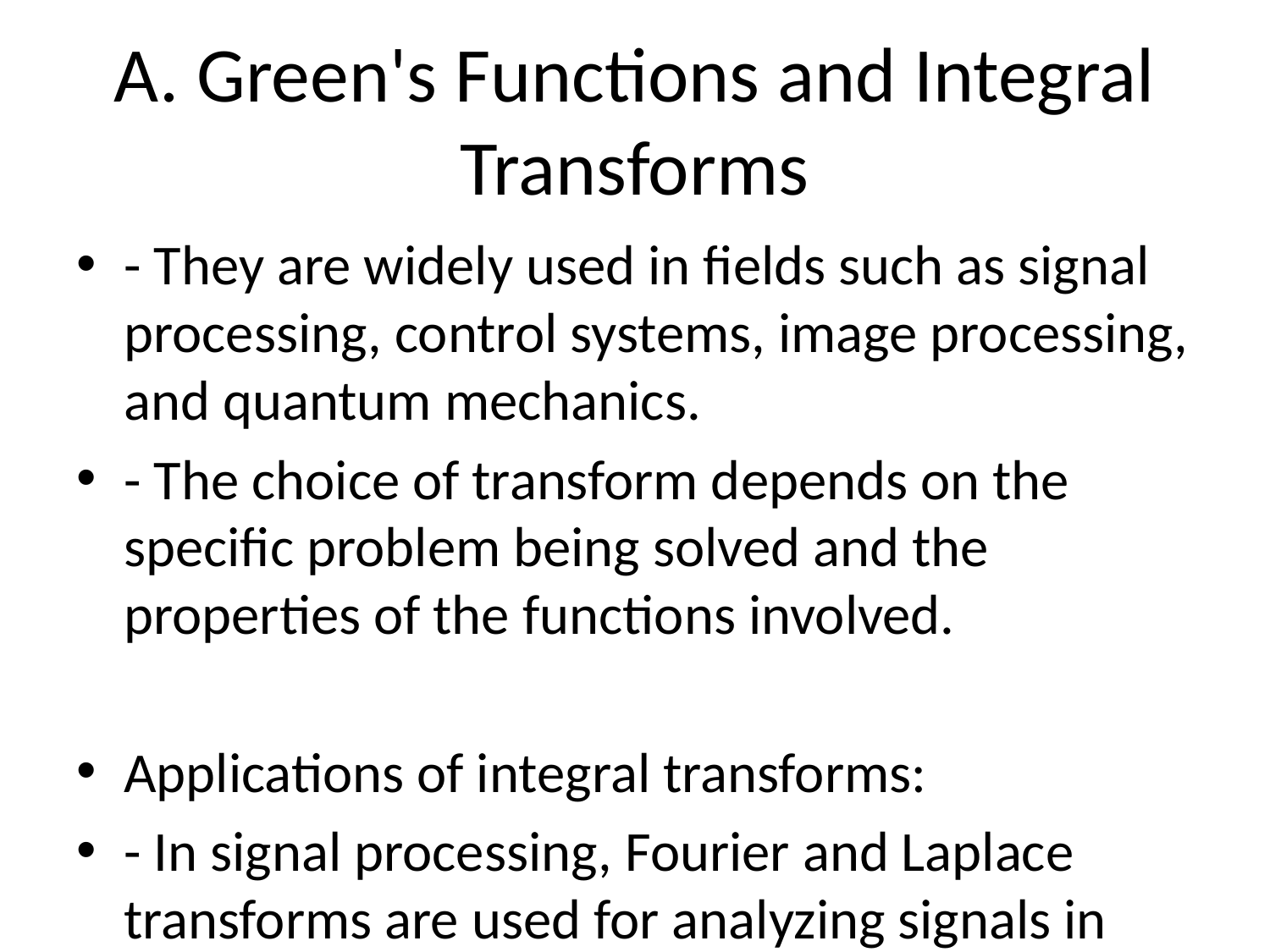

# A. Green's Functions and Integral Transforms
- They are widely used in fields such as signal processing, control systems, image processing, and quantum mechanics.
- The choice of transform depends on the specific problem being solved and the properties of the functions involved.

Applications of integral transforms:
- In signal processing, Fourier and Laplace transforms are used for analyzing signals in the frequency domain.